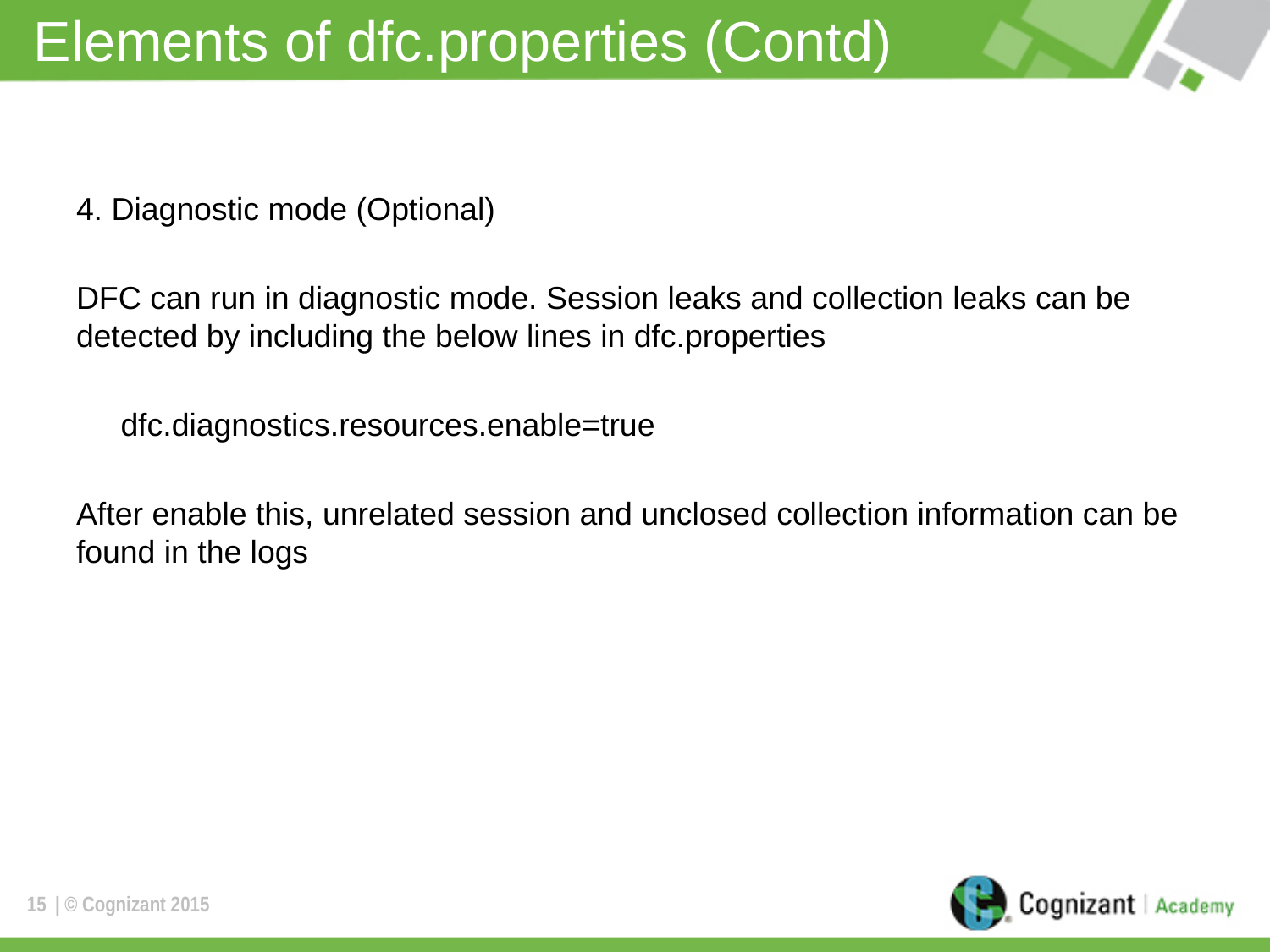

# Elements of dfc.properties (Contd)

4. Diagnostic mode (Optional)

DFC can run in diagnostic mode. Session leaks and collection leaks can be detected by including the below lines in dfc.properties

     dfc.diagnostics.resources.enable=true

After enable this, unrelated session and unclosed collection information can be found in the logs

15
| © Cognizant 2015